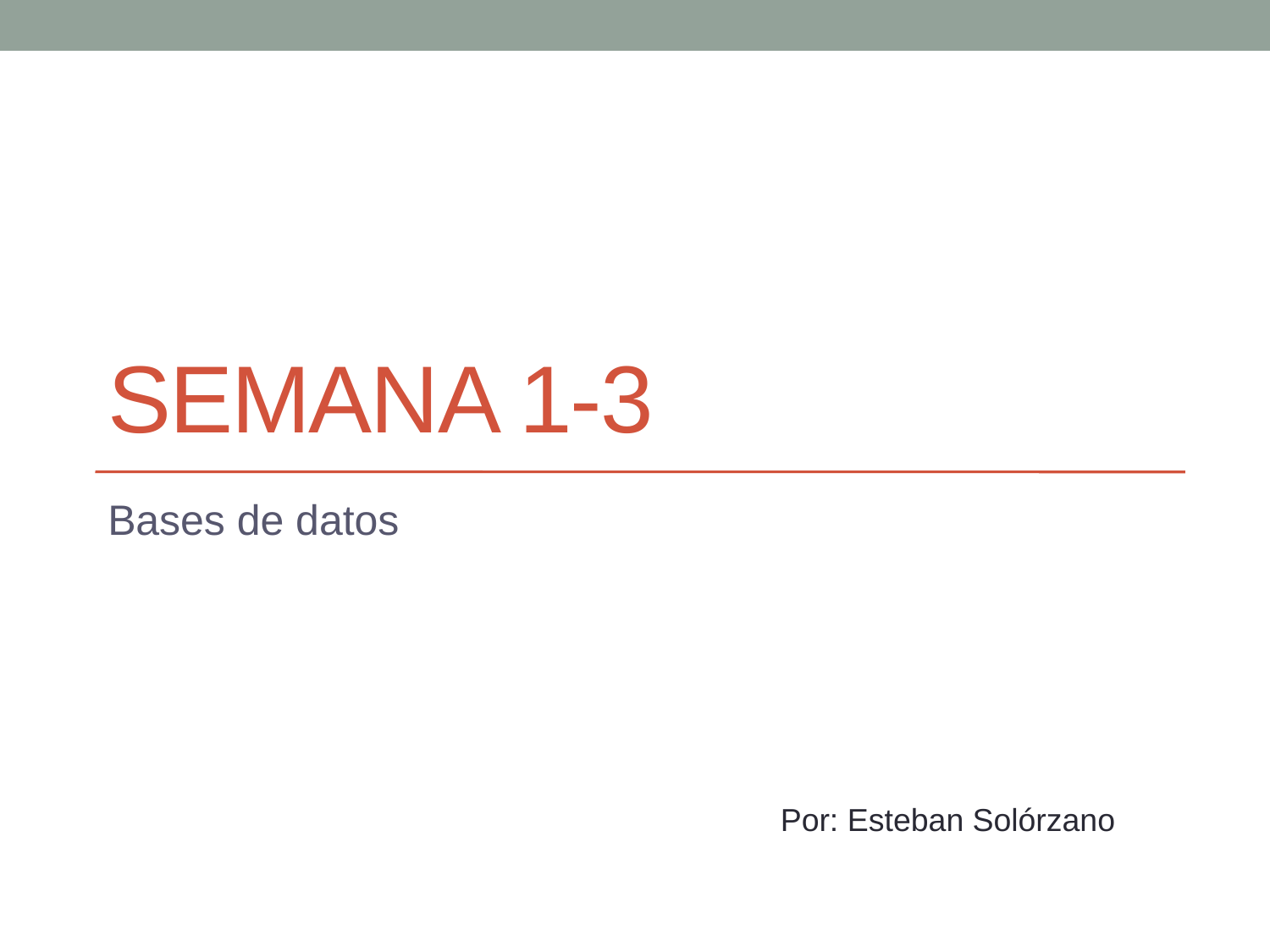

Semana 1-3
Bases de datos
Por: Esteban Solórzano